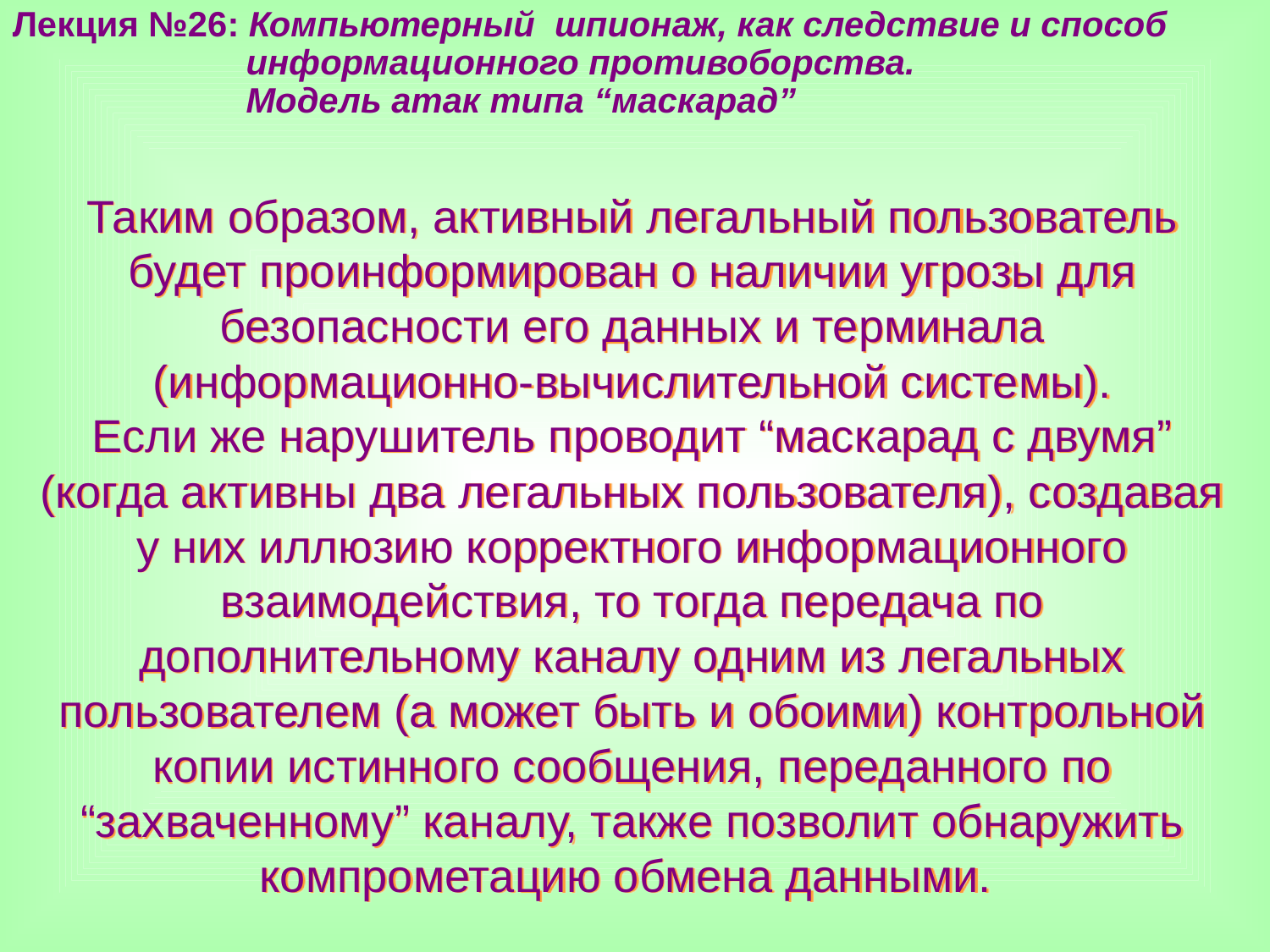

Лекция №26: Компьютерный  шпионаж, как следствие и способ
                        информационного противоборства.
                        Модель атак типа “маскарад”
Таким образом, активный легальный пользователь будет проинформирован о наличии угрозы для безопасности его данных и терминала (информационно-вычислительной системы).
Если же нарушитель проводит “маскарад с двумя” (когда активны два легальных пользователя), создавая у них иллюзию корректного информационного взаимодействия, то тогда передача по дополнительному каналу одним из легальных пользователем (а может быть и обоими) контрольной копии истинного сообщения, переданного по “захваченному” каналу, также позволит обнаружить компрометацию обмена данными.